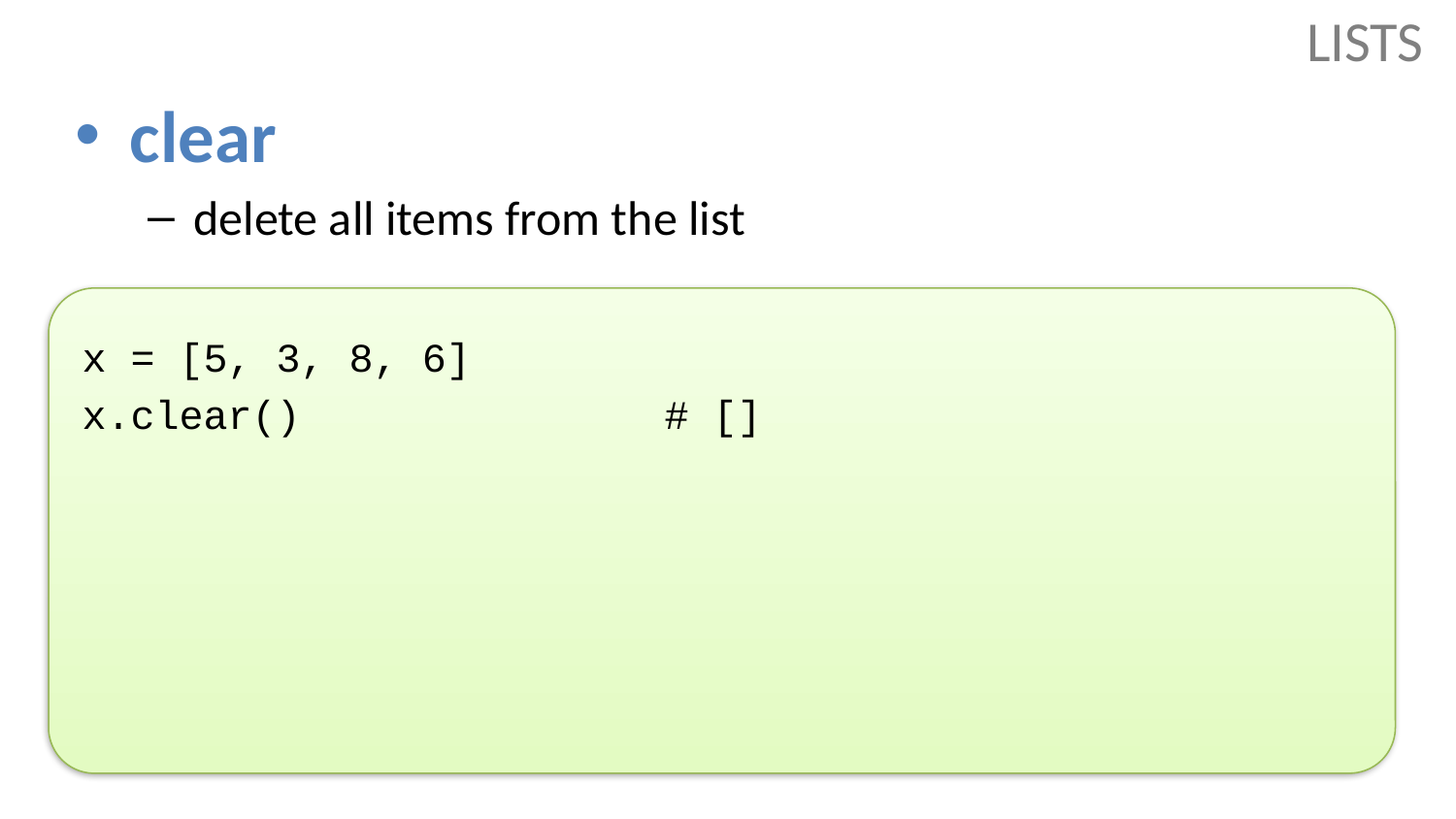

# LISTS
clear
delete all items from the list

x = [5, 3, 8, 6]
x.clear()			# []